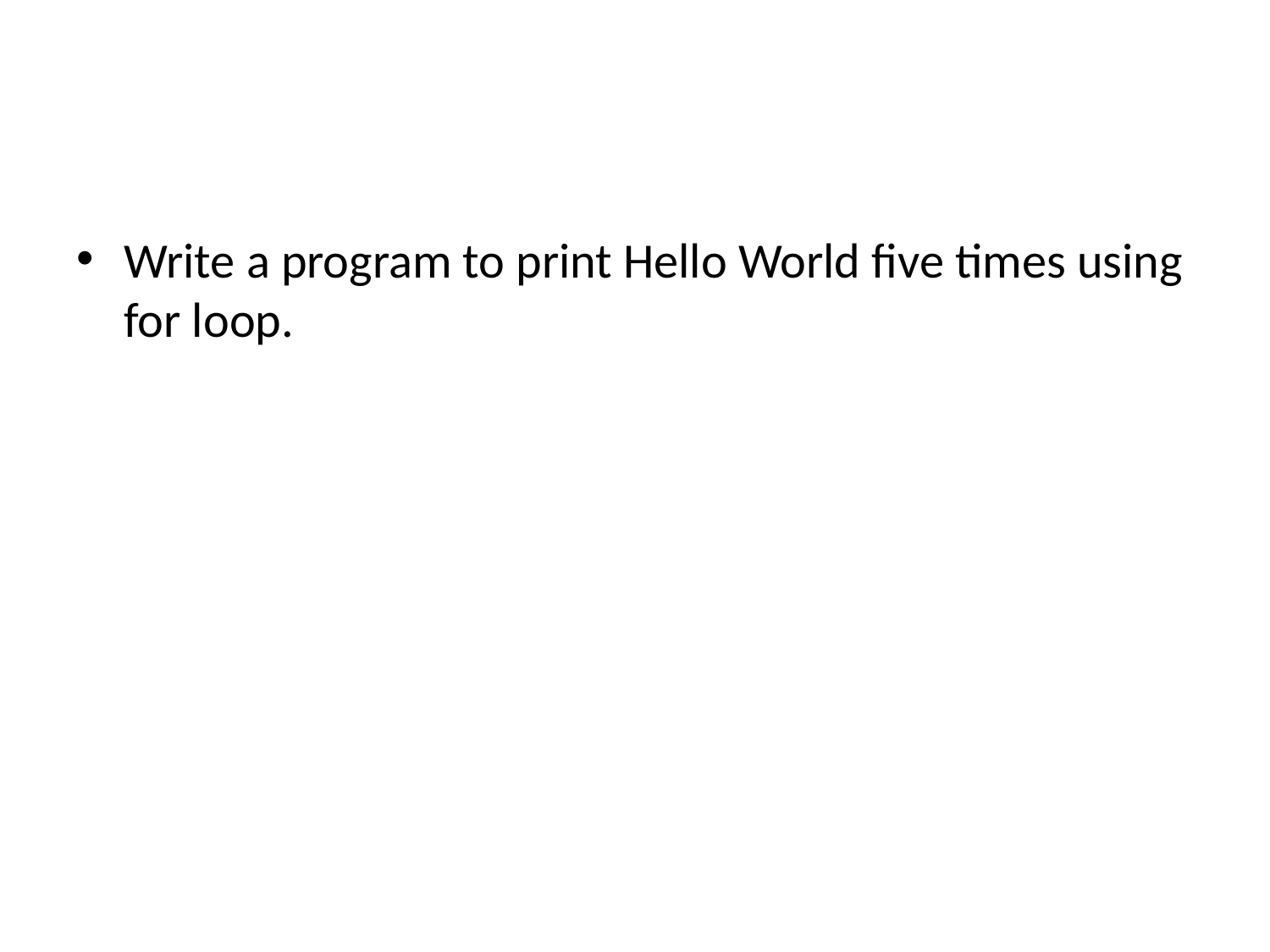

#
Write a program to print Hello World five times using for loop.